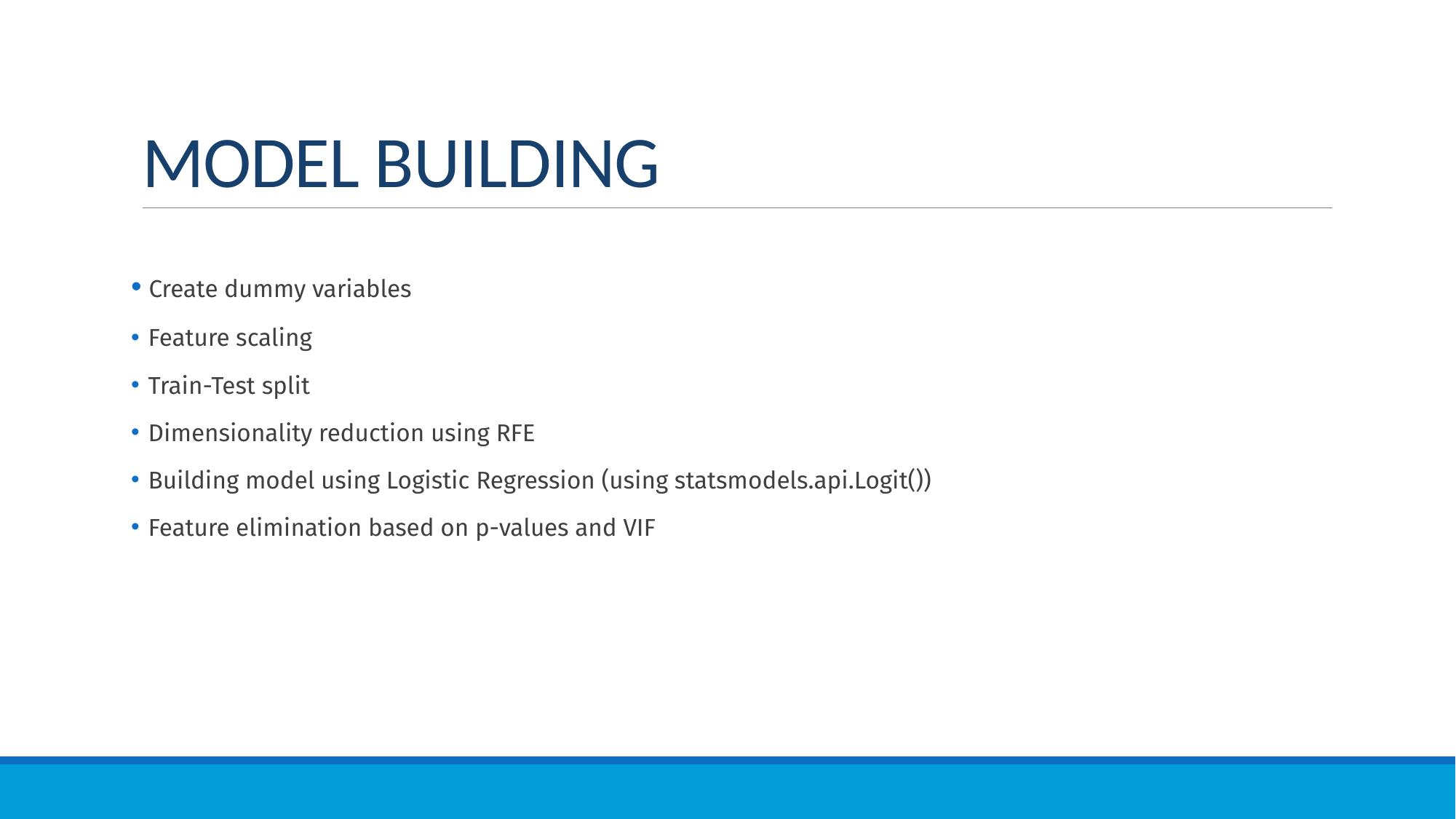

# MODEL BUILDING
 Create dummy variables
 Feature scaling
 Train-Test split
 Dimensionality reduction using RFE
 Building model using Logistic Regression (using statsmodels.api.Logit())
 Feature elimination based on p-values and VIF